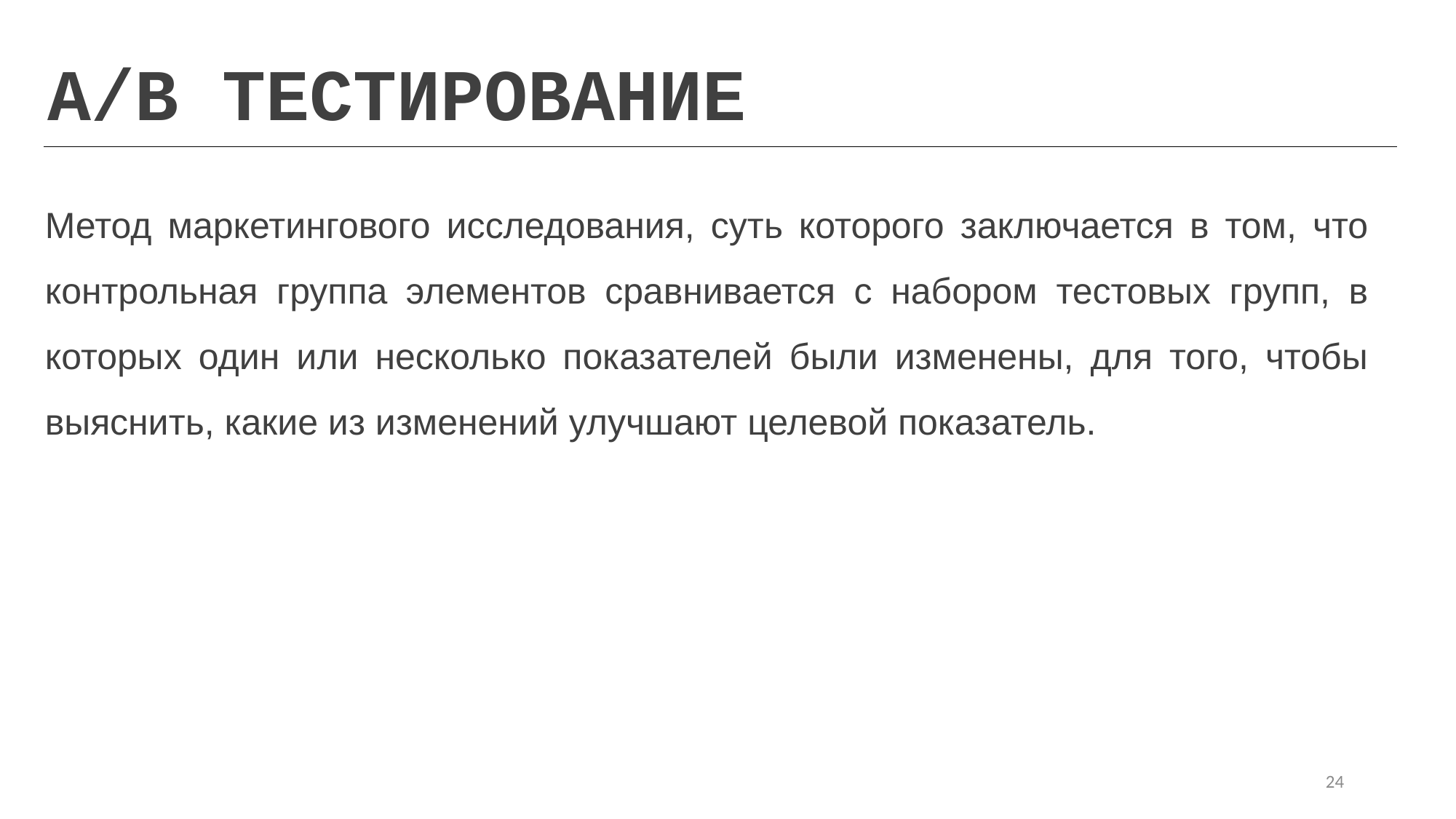

A/B ТЕСТИРОВАНИЕ
Метод маркетингового исследования, суть которого заключается в том, что контрольная группа элементов сравнивается с набором тестовых групп, в которых один или несколько показателей были изменены, для того, чтобы выяснить, какие из изменений улучшают целевой показатель.
24